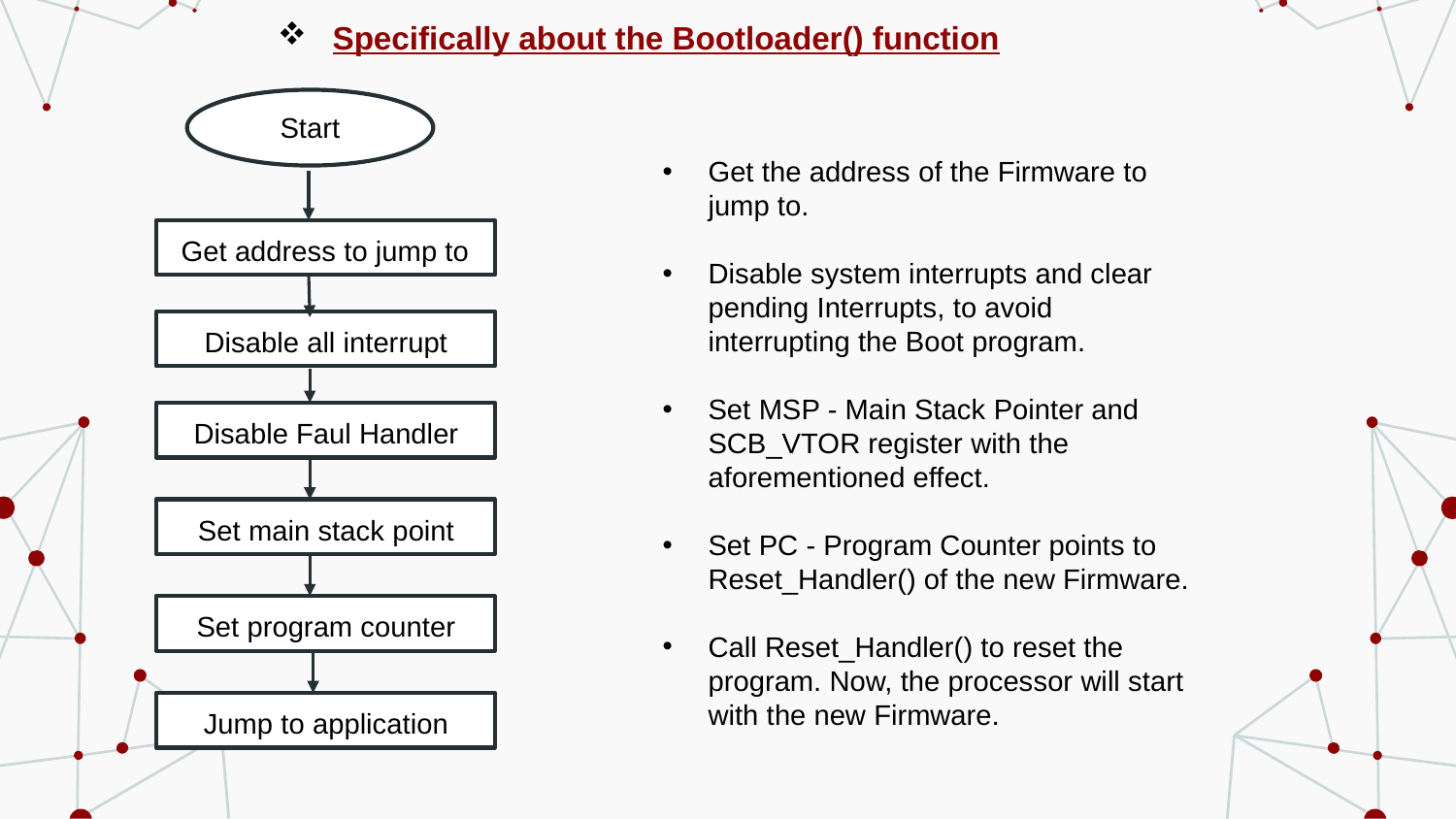

Specifically about the Bootloader() function

Start
Get the address of the Firmware to jump to.

Disable system interrupts and clear pending Interrupts, to avoid interrupting the Boot program.

Set MSP - Main Stack Pointer and SCB_VTOR register with the aforementioned effect.

Set PC - Program Counter points to Reset_Handler() of the new Firmware.

Call Reset_Handler() to reset the program. Now, the processor will start with the new Firmware.

Get address to jump to

Disable all interrupt

Disable Faul Handler

Set main stack point

Set program counter

Jump to application